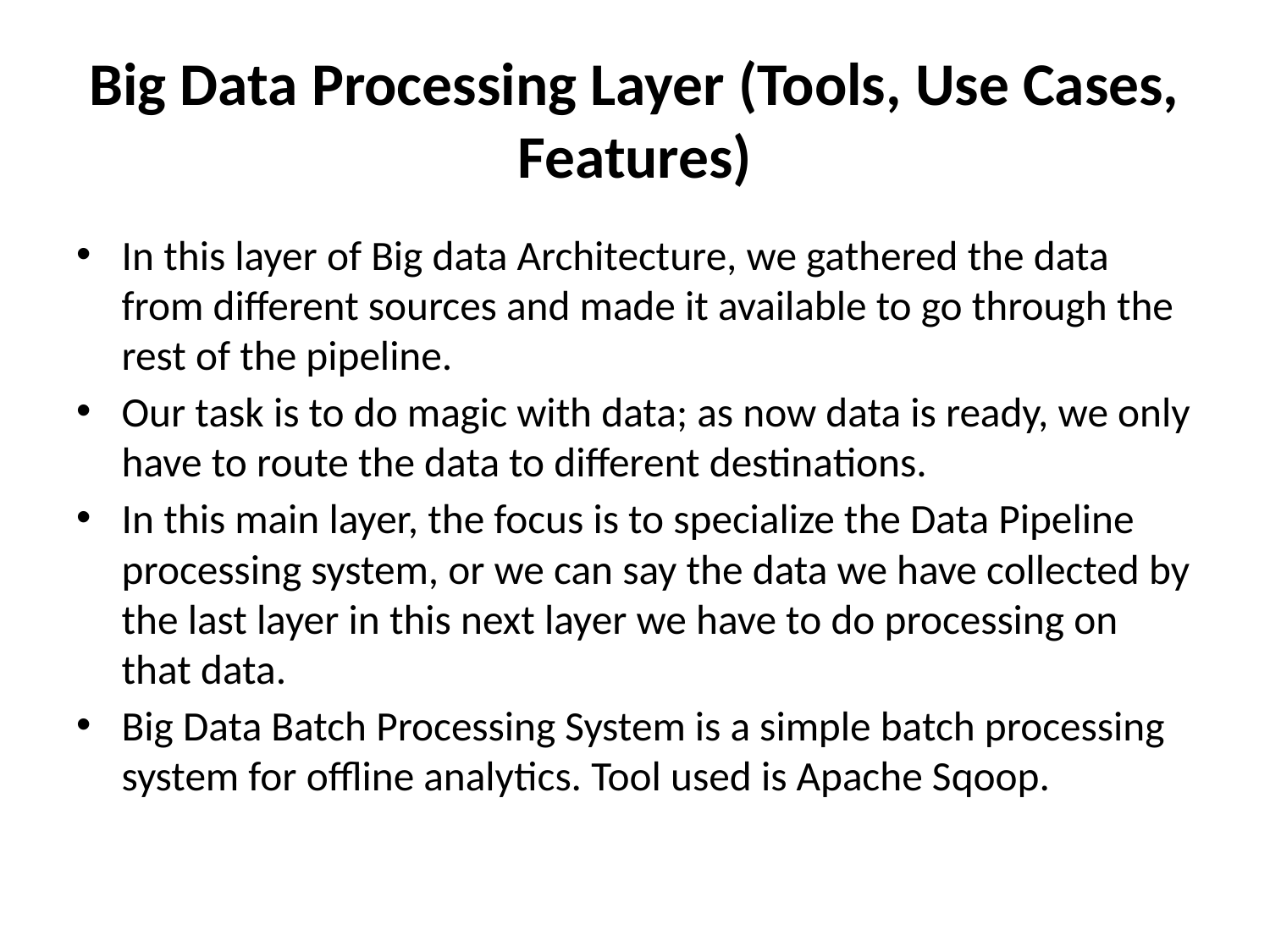

# Big Data Processing Layer (Tools, Use Cases, Features)
In this layer of Big data Architecture, we gathered the data from different sources and made it available to go through the rest of the pipeline.
Our task is to do magic with data; as now data is ready, we only have to route the data to different destinations.
In this main layer, the focus is to specialize the Data Pipeline processing system, or we can say the data we have collected by the last layer in this next layer we have to do processing on that data.
Big Data Batch Processing System is a simple batch processing system for offline analytics. Tool used is Apache Sqoop.